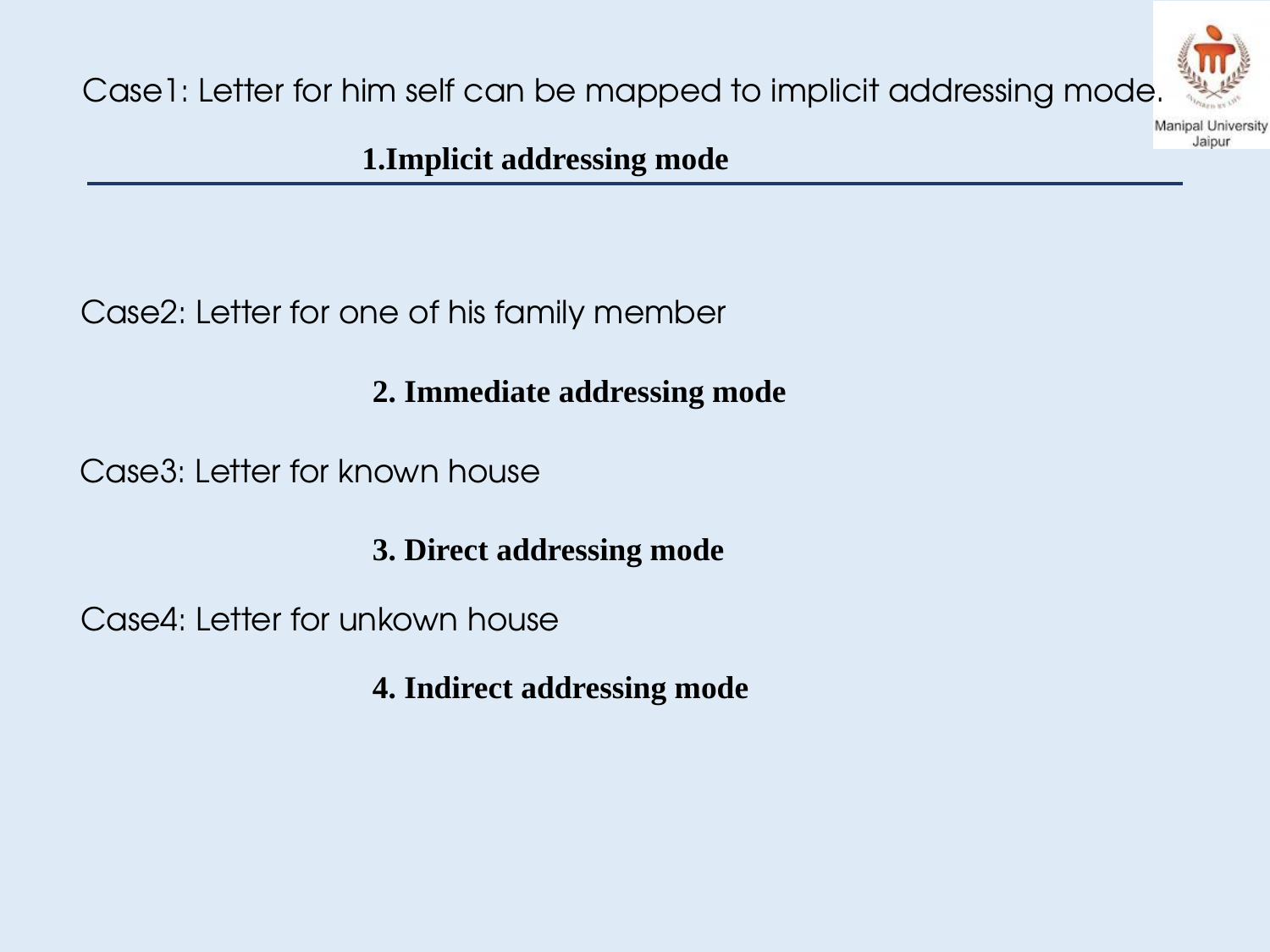

Case1: Letter for him self can be mapped to implicit addressing mode.
Implicit addressing mode
Case2: Letter for one of his family member
2. Immediate addressing mode
Case3: Letter for known house
3. Direct addressing mode
Case4: Letter for unkown house
4. Indirect addressing mode